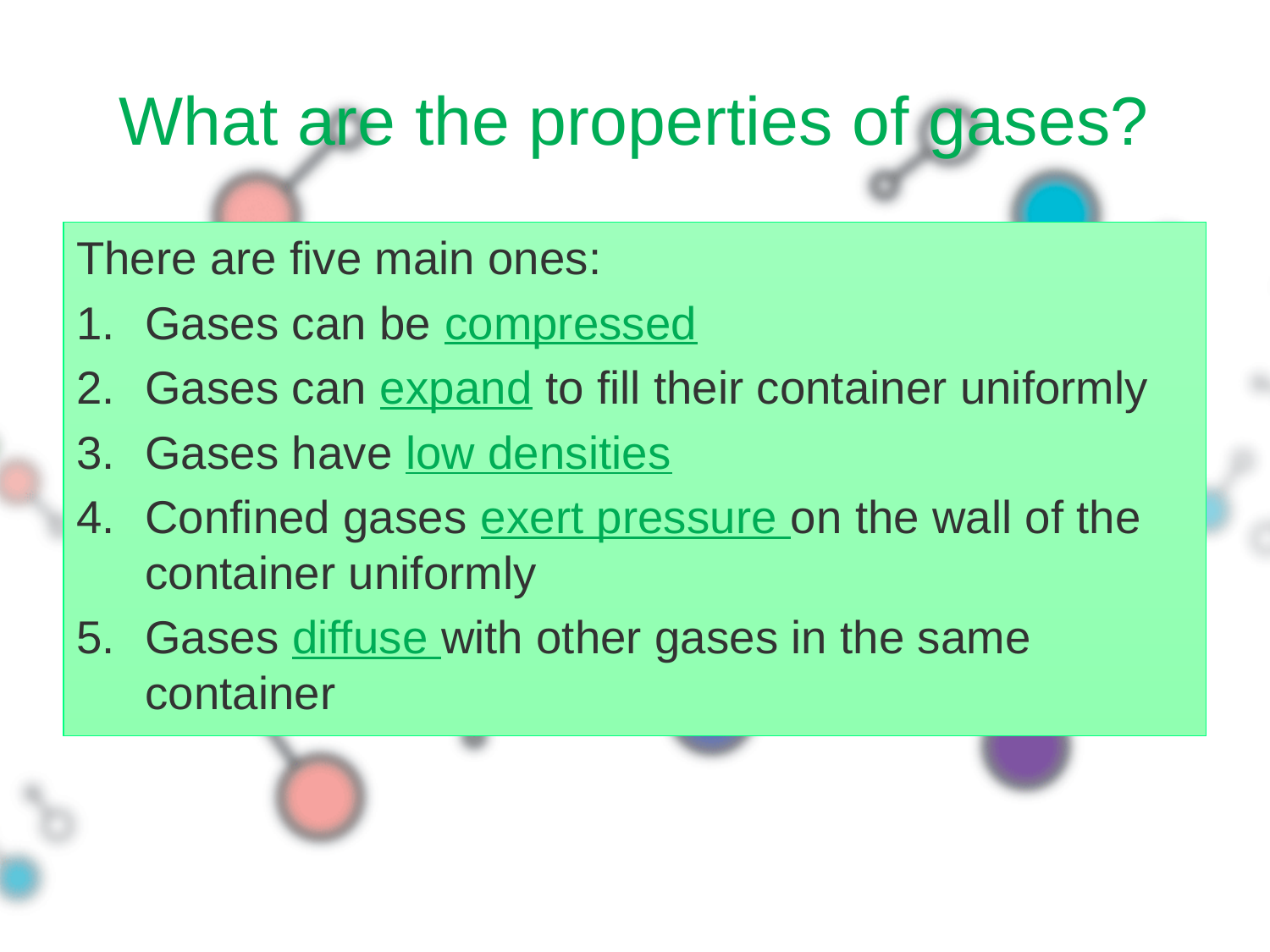

# What are the properties of gases?
There are five main ones:
Gases can be compressed
Gases can expand to fill their container uniformly
Gases have low densities
Confined gases exert pressure on the wall of the container uniformly
Gases diffuse with other gases in the same container